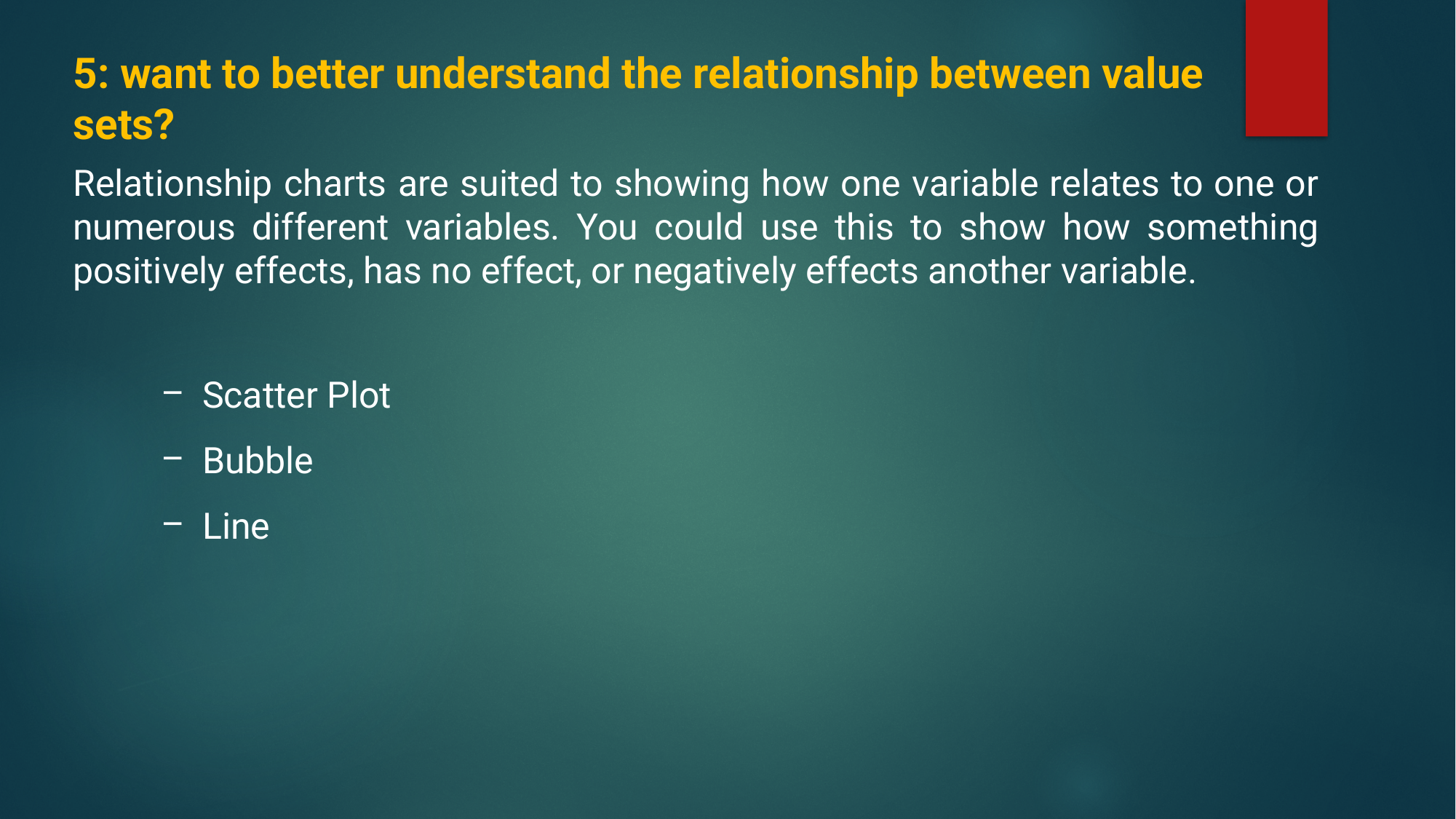

# 5: want to better understand the relationship between value sets?
Relationship charts are suited to showing how one variable relates to one or numerous different variables. You could use this to show how something positively effects, has no effect, or negatively effects another variable.
Scatter Plot
Bubble
Line